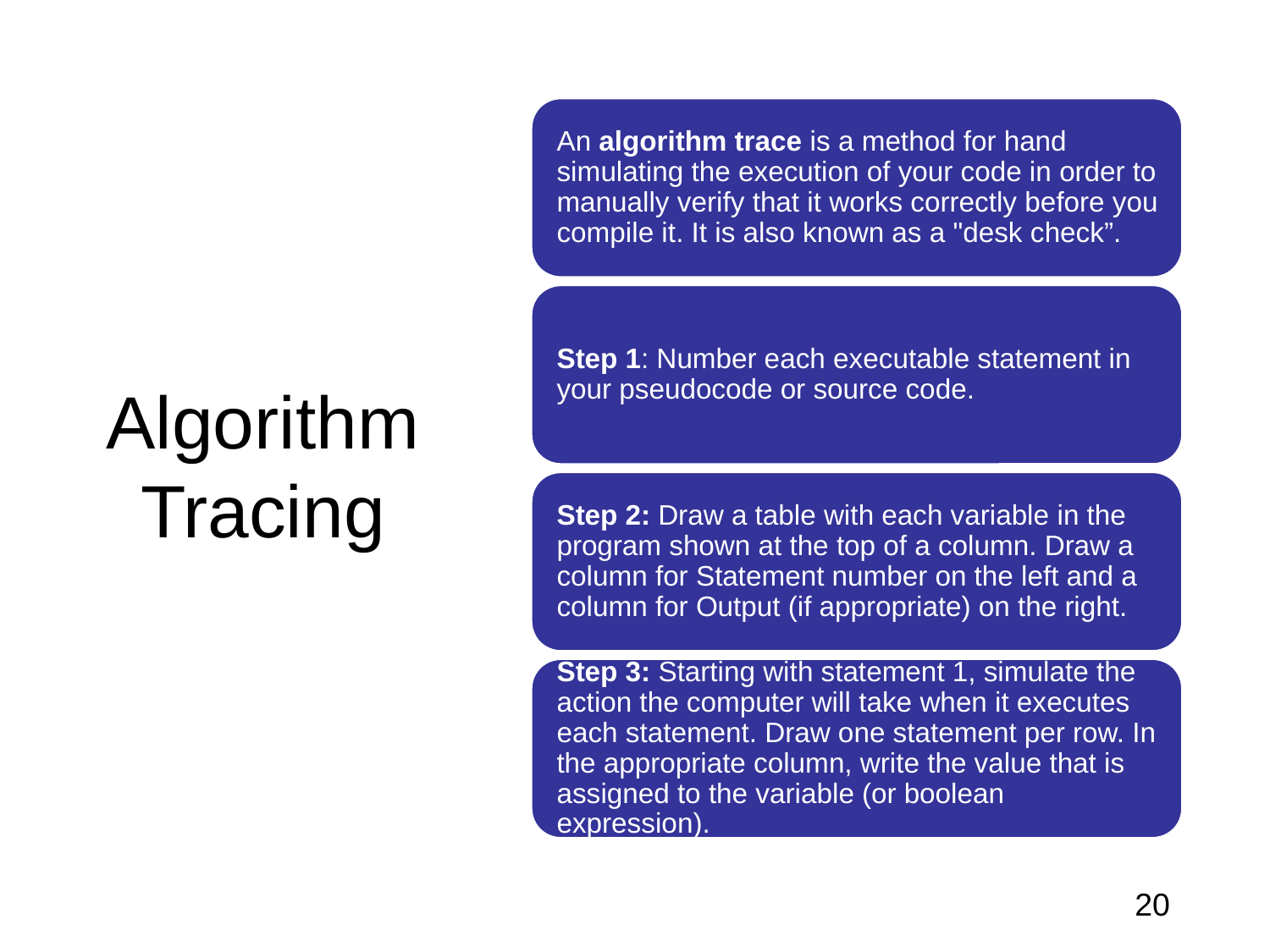

# Algorithm Tracing
An algorithm trace is a method for hand simulating the execution of your code in order to manually verify that it works correctly before you compile it. It is also known as a "desk check”.
Step 1: Number each executable statement in your pseudocode or source code.
Step 2: Draw a table with each variable in the program shown at the top of a column. Draw a column for Statement number on the left and a column for Output (if appropriate) on the right.
Step 3: Starting with statement 1, simulate the action the computer will take when it executes each statement. Draw one statement per row. In the appropriate column, write the value that is assigned to the variable (or boolean expression).
20